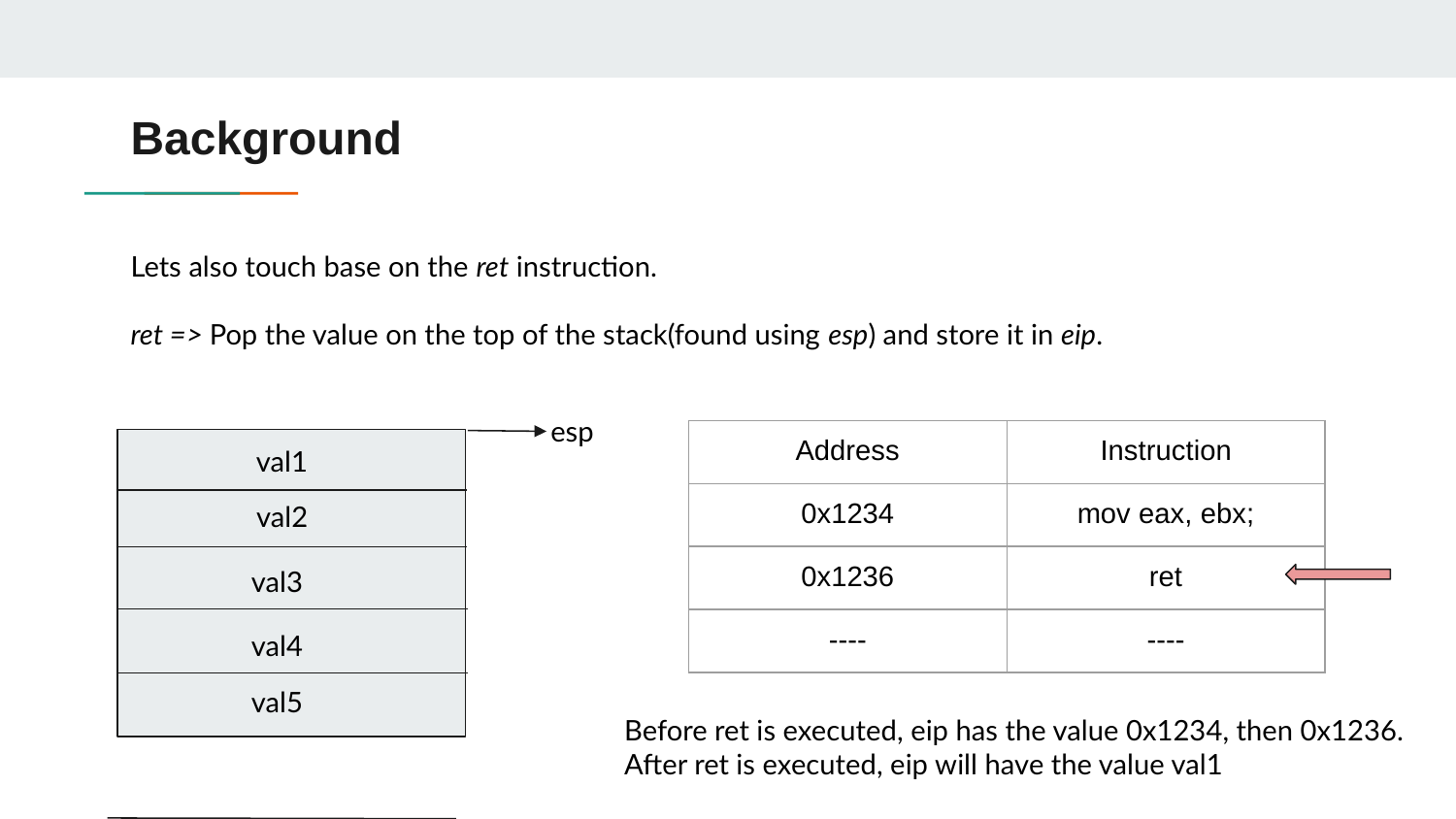

# Background
Lets also touch base on the ret instruction.

ret => Pop the value on the top of the stack(found using esp) and store it in eip.

esp
| Address | Instruction |
| --- | --- |
| 0x1234 | mov eax, ebx; |
| 0x1236 | ret |
| ---- | ---- |

               val1
                val2
val3

val4
val5
Before ret is executed, eip has the value 0x1234, then 0x1236.
After ret is executed, eip will have the value val1